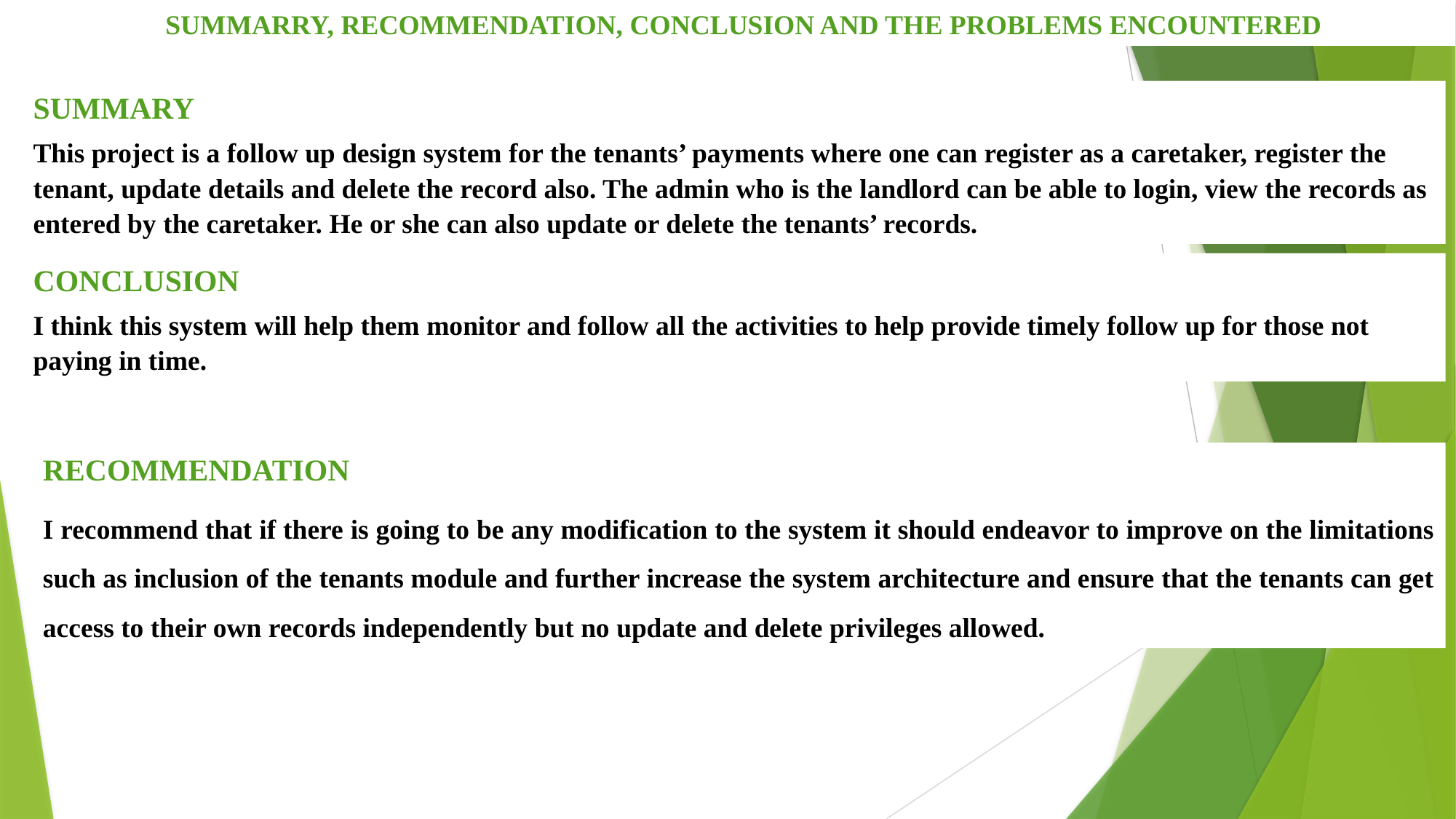

SUMMARRY, RECOMMENDATION, CONCLUSION AND THE PROBLEMS ENCOUNTERED
SUMMARY
This project is a follow up design system for the tenants’ payments where one can register as a caretaker, register the tenant, update details and delete the record also. The admin who is the landlord can be able to login, view the records as entered by the caretaker. He or she can also update or delete the tenants’ records.
CONCLUSION
I think this system will help them monitor and follow all the activities to help provide timely follow up for those not paying in time.
RECOMMENDATION
I recommend that if there is going to be any modification to the system it should endeavor to improve on the limitations such as inclusion of the tenants module and further increase the system architecture and ensure that the tenants can get access to their own records independently but no update and delete privileges allowed.